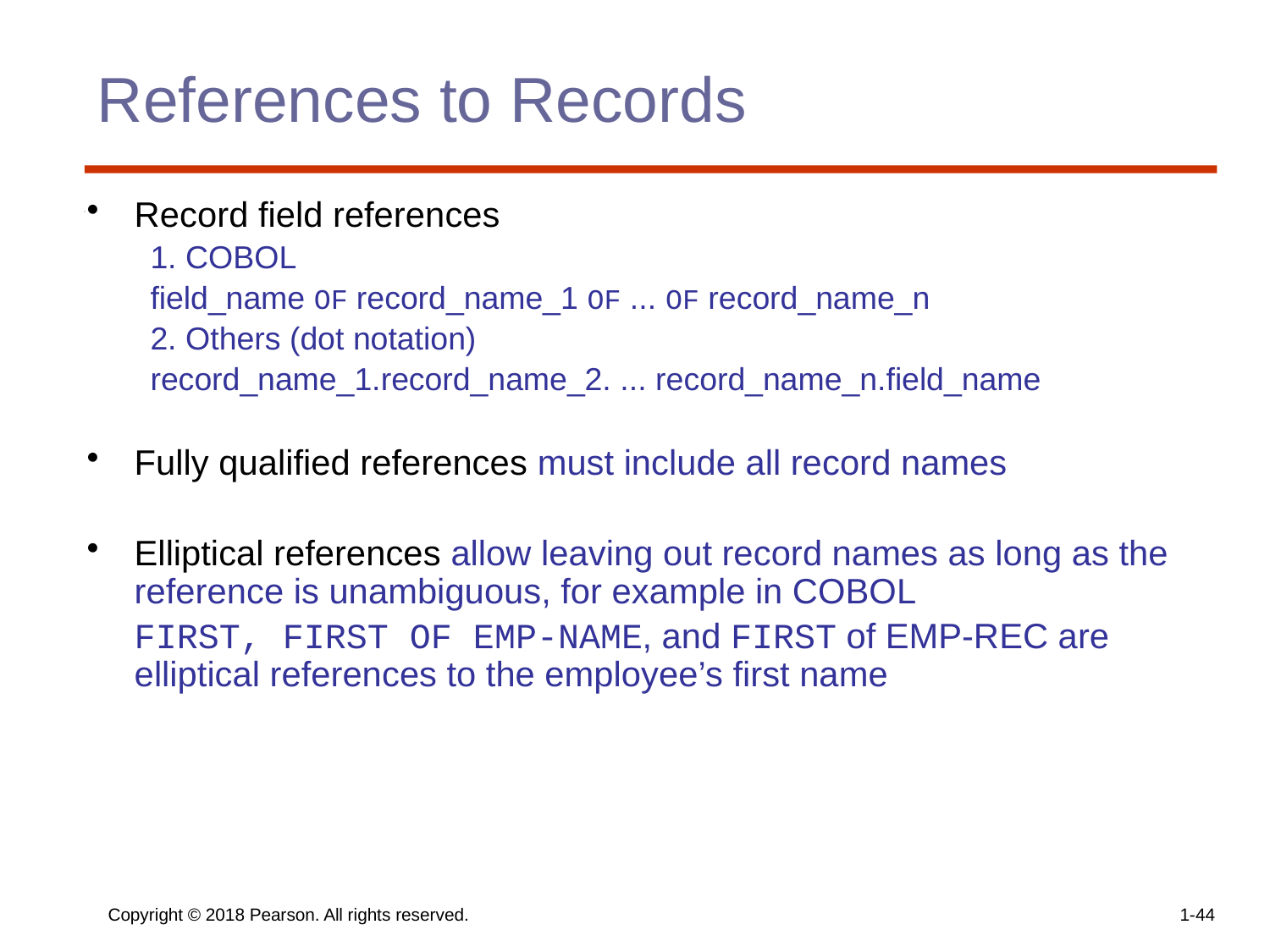

# References to Records
Record field references
1. COBOL
field_name OF record_name_1 OF ... OF record_name_n
2. Others (dot notation)
record_name_1.record_name_2. ... record_name_n.field_name

Fully qualified references must include all record names

Elliptical references allow leaving out record names as long as the reference is unambiguous, for example in COBOL
	FIRST, FIRST OF EMP-NAME, and FIRST of EMP-REC are elliptical references to the employee’s first name
Copyright © 2018 Pearson. All rights reserved.
1-44